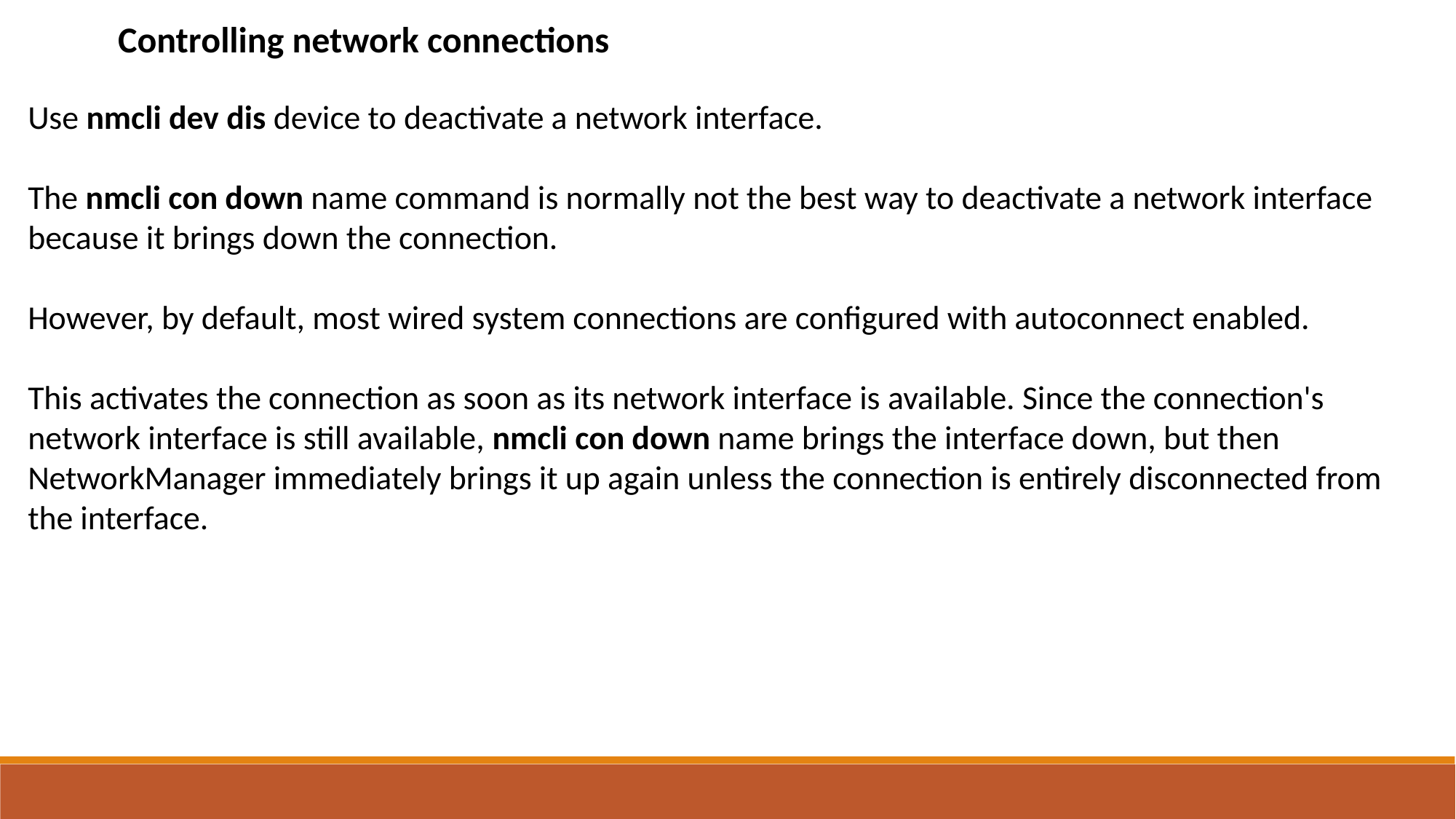

Controlling network connections
Use nmcli dev dis device to deactivate a network interface.

The nmcli con down name command is normally not the best way to deactivate a network interface because it brings down the connection.

However, by default, most wired system connections are configured with autoconnect enabled.

This activates the connection as soon as its network interface is available. Since the connection's network interface is still available, nmcli con down name brings the interface down, but then NetworkManager immediately brings it up again unless the connection is entirely disconnected from the interface.